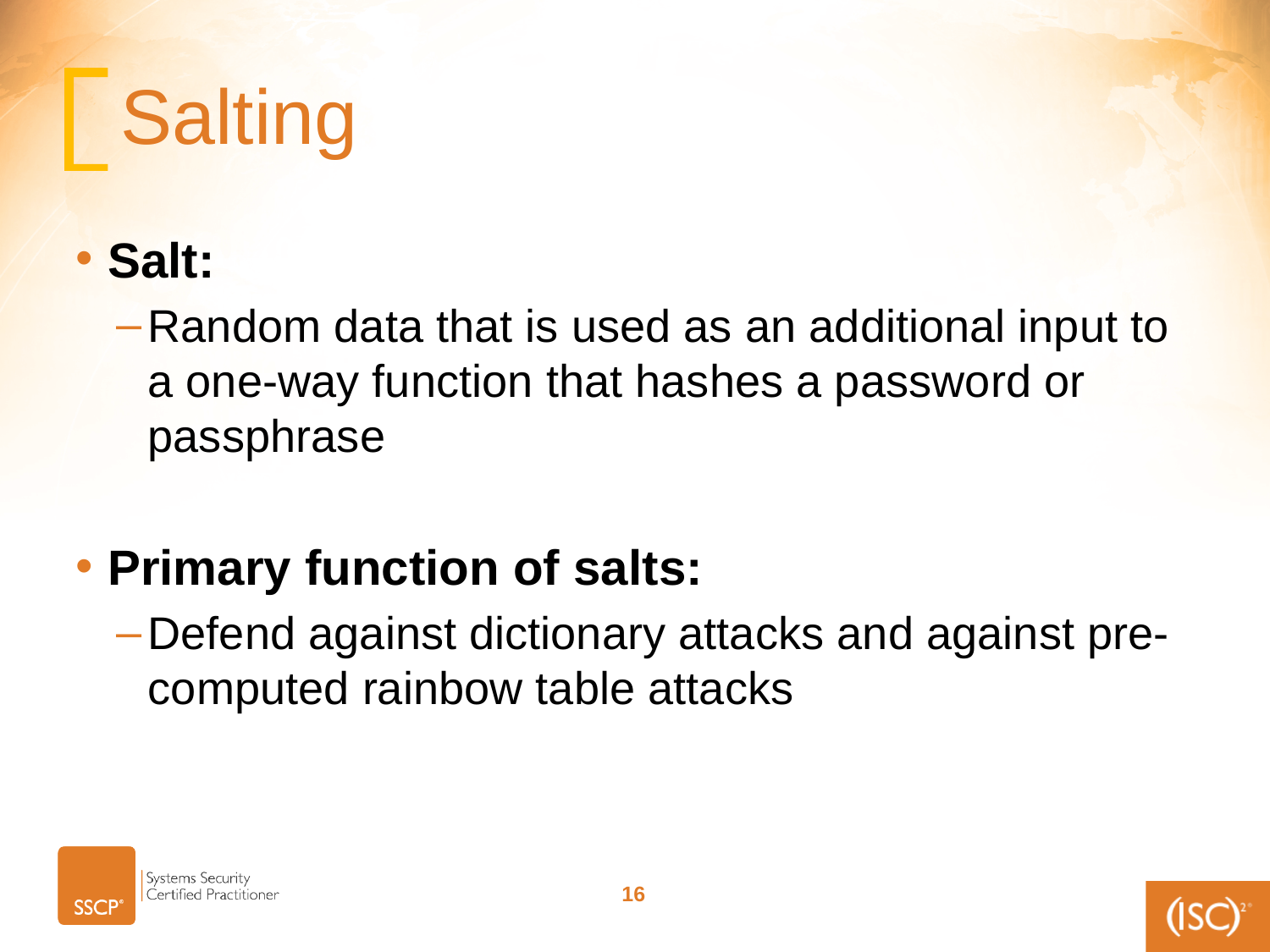

# Salting
Salt:
Random data that is used as an additional input to a one-way function that hashes a password or passphrase

Primary function of salts:
Defend against dictionary attacks and against pre-computed rainbow table attacks